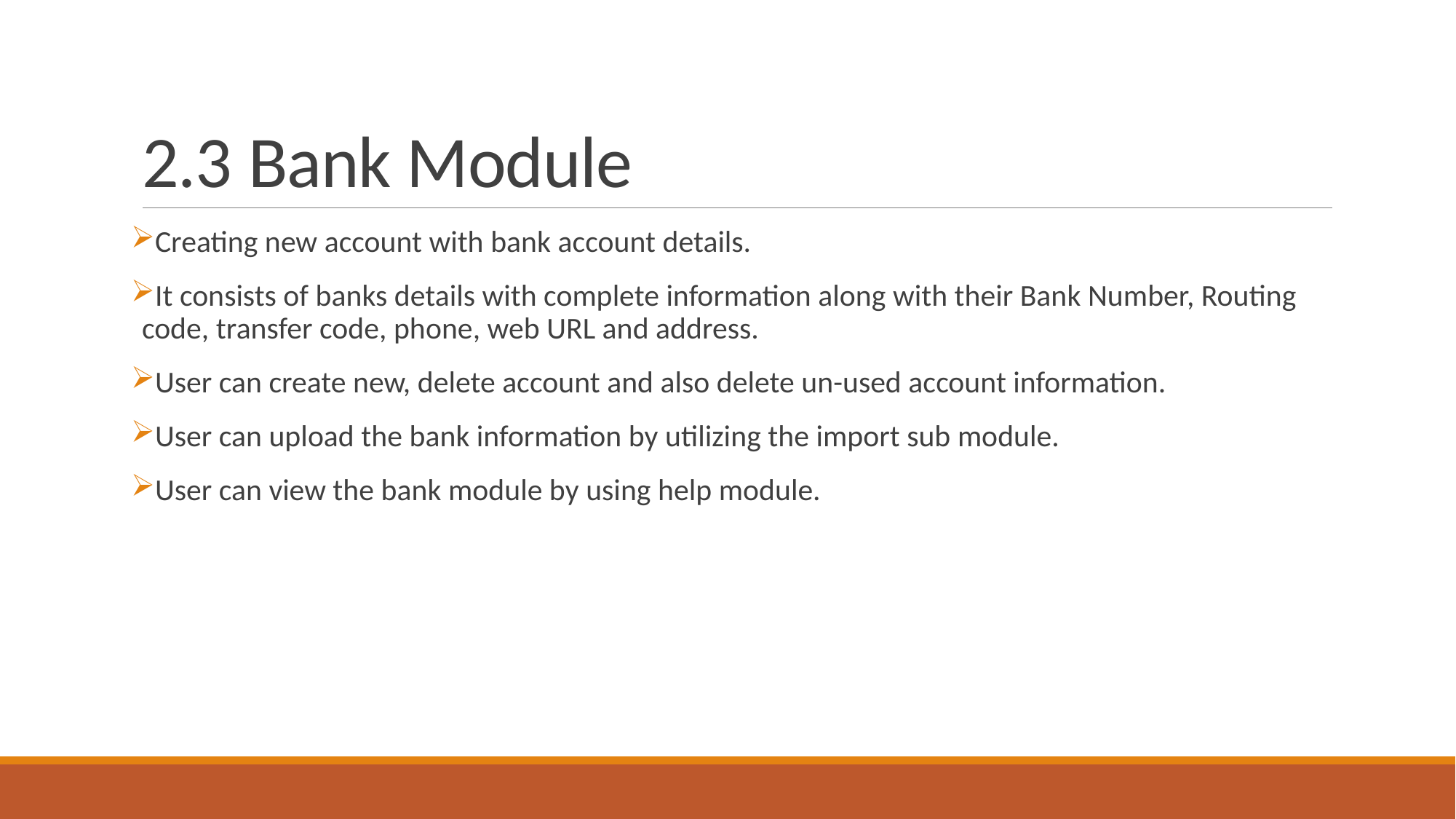

# 2.3 Bank Module
Creating new account with bank account details.
It consists of banks details with complete information along with their Bank Number, Routing code, transfer code, phone, web URL and address.
User can create new, delete account and also delete un-used account information.
User can upload the bank information by utilizing the import sub module.
User can view the bank module by using help module.